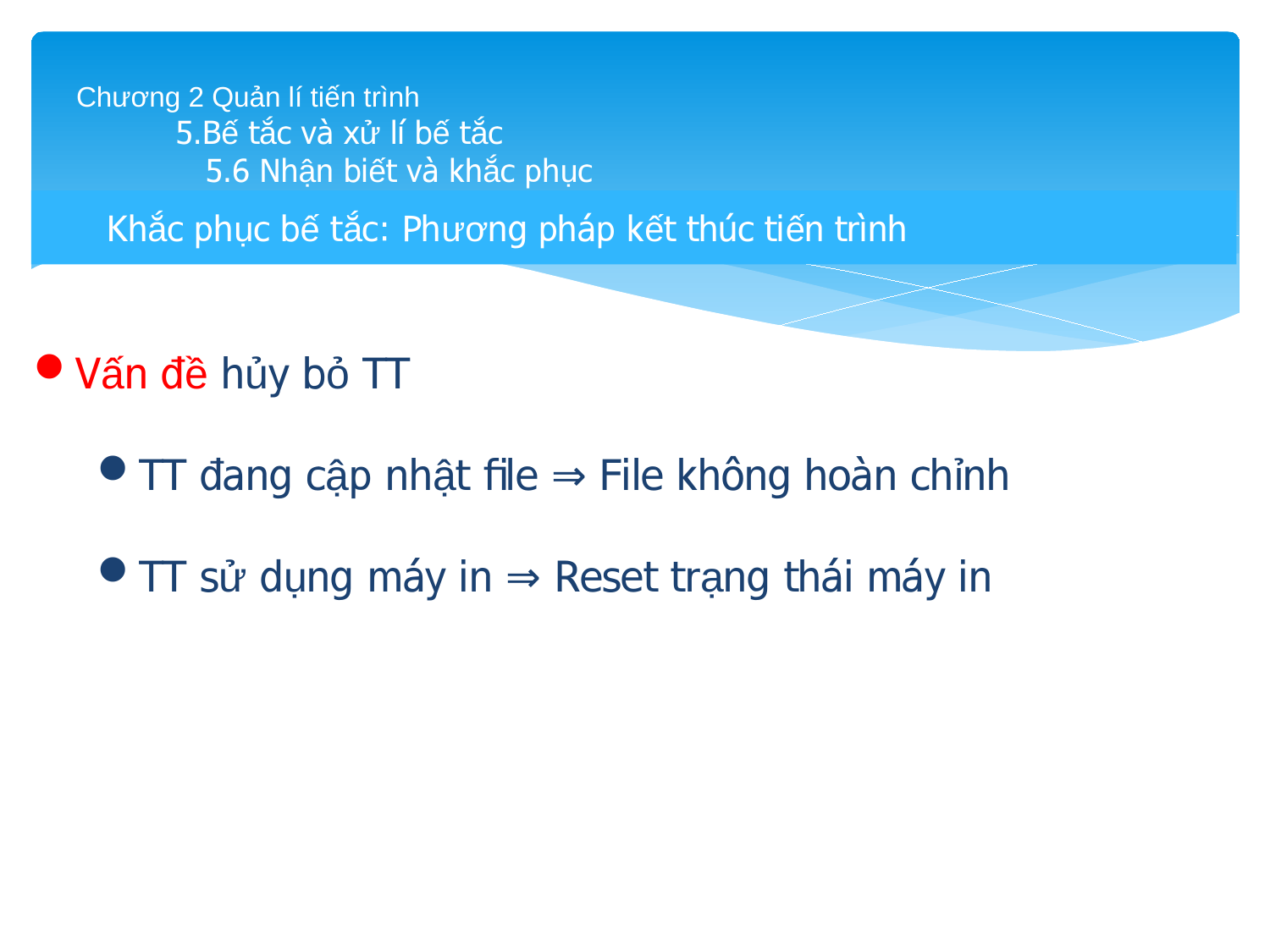

# Chương 2 Quản lí tiến trình 5.Bế tắc và xử lí bế tắc 5.6 Nhận biết và khắc phục
Khắc phục bế tắc: Phương pháp kết thúc tiến trình

Vấn đề hủy bỏ TT

TT đang cập nhật file ⇒ File không hoàn chỉnh

TT sử dụng máy in ⇒ Reset trạng thái máy in